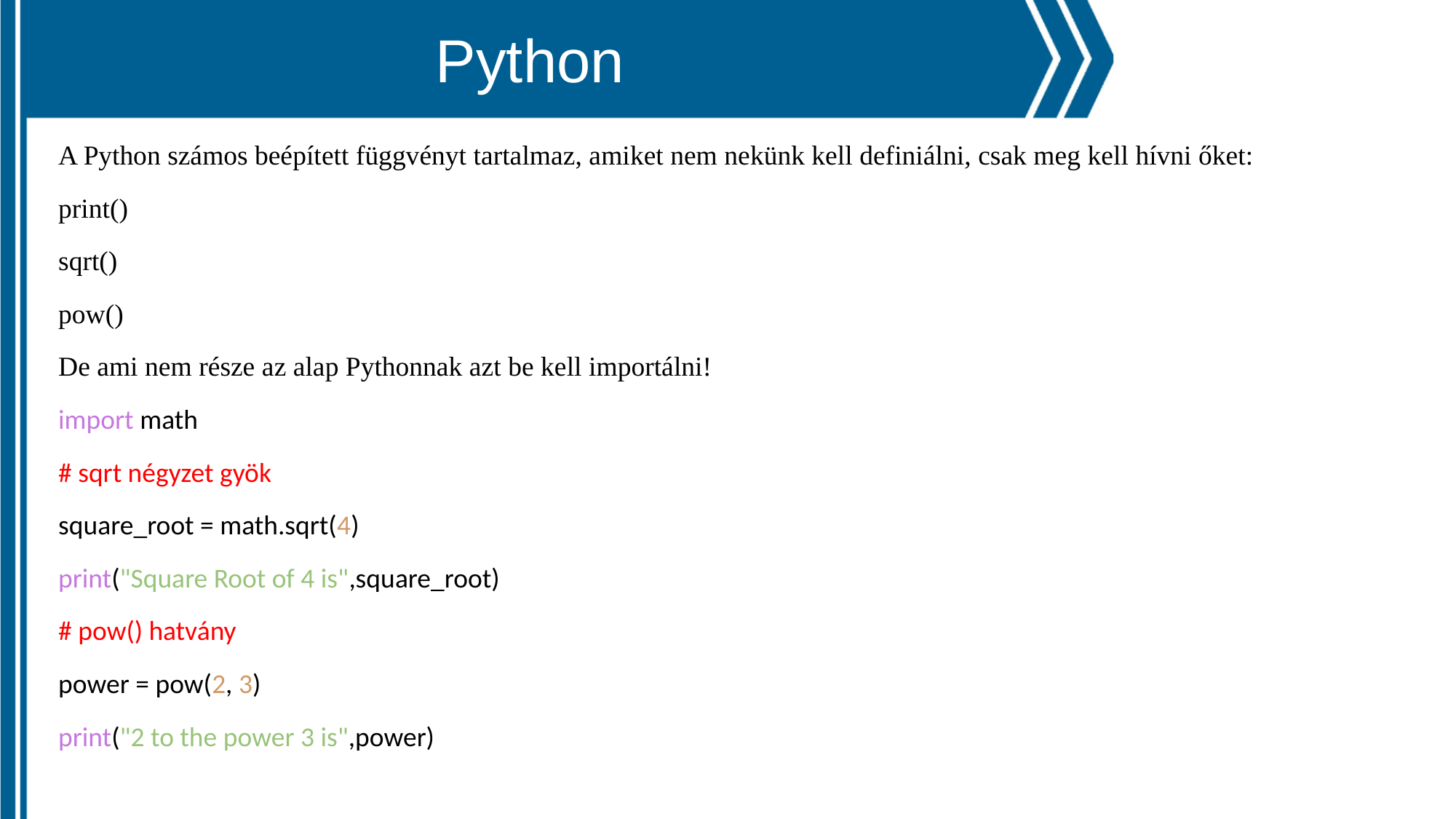

Python
A Python számos beépített függvényt tartalmaz, amiket nem nekünk kell definiálni, csak meg kell hívni őket:
print()
sqrt()
pow()
De ami nem része az alap Pythonnak azt be kell importálni!
import math
# sqrt négyzet gyök
square_root = math.sqrt(4)
print("Square Root of 4 is",square_root)
# pow() hatvány
power = pow(2, 3)
print("2 to the power 3 is",power)